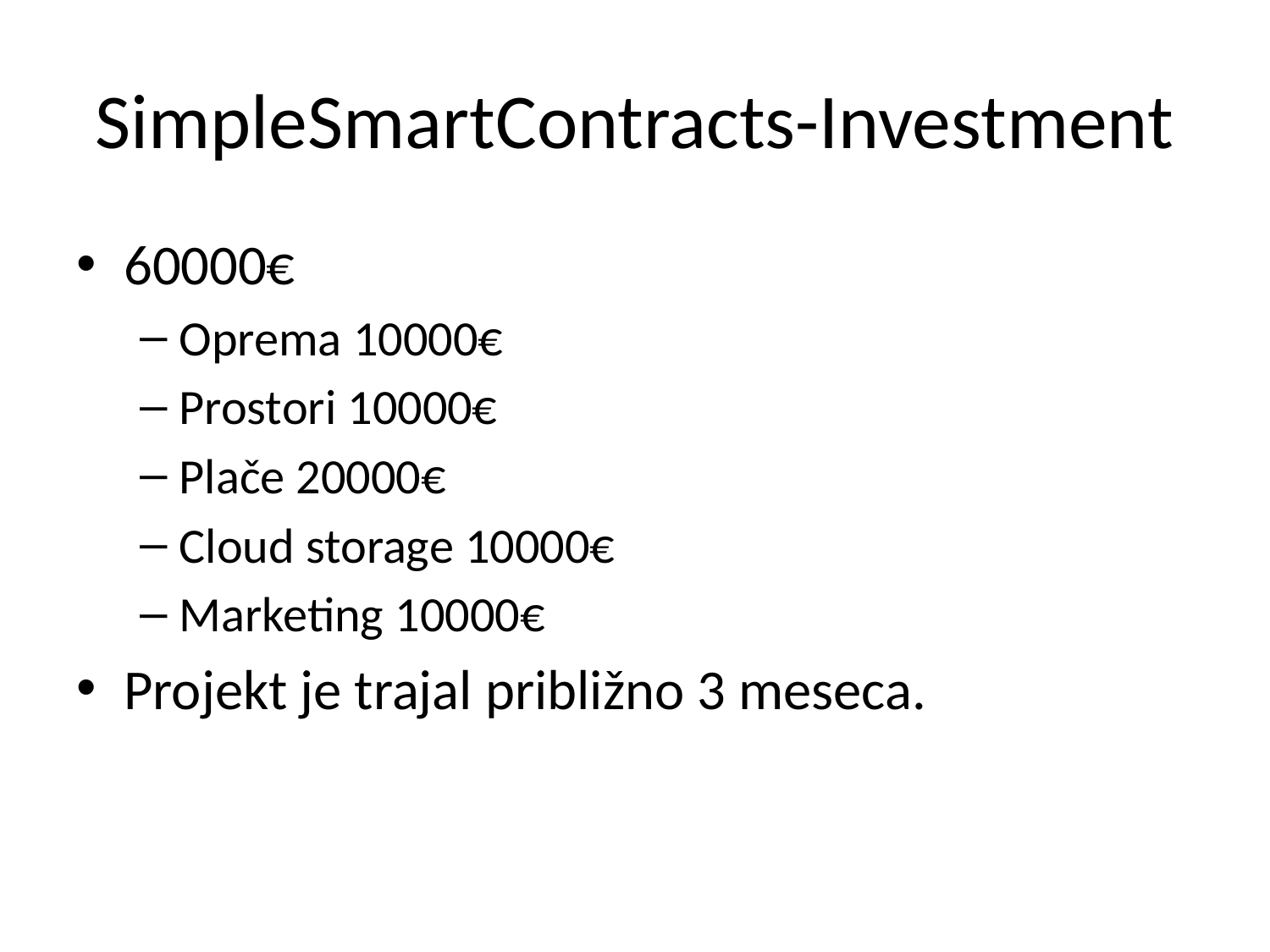

# SimpleSmartContracts-Investment
60000€
Oprema 10000€
Prostori 10000€
Plače 20000€
Cloud storage 10000€
Marketing 10000€
Projekt je trajal približno 3 meseca.